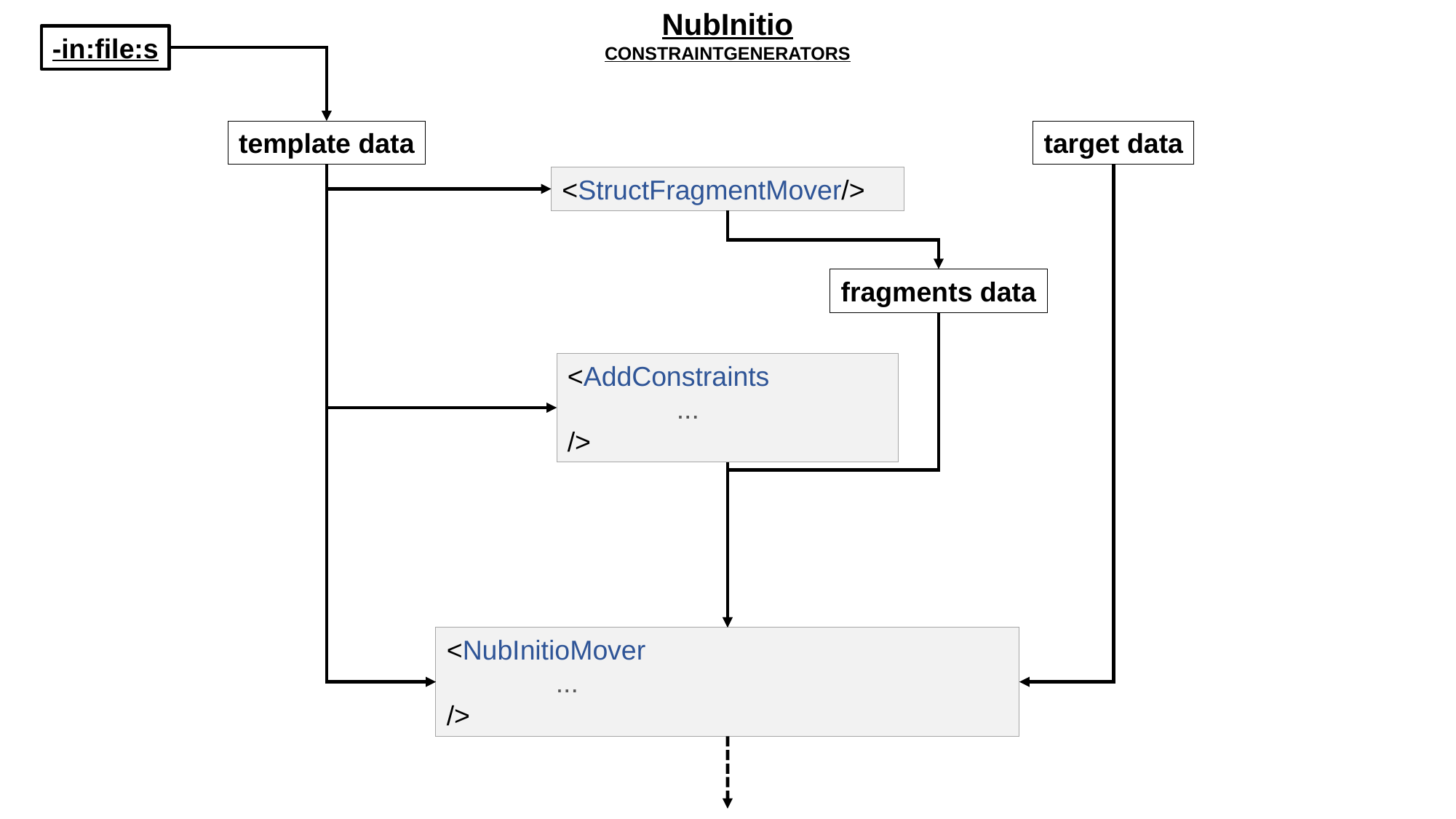

NubInitio
CONSTRAINTGENERATORS
-in:file:s
template data
target data
<StructFragmentMover/>
fragments data
<AddConstraints
	...
/>
<NubInitioMover
	...
/>